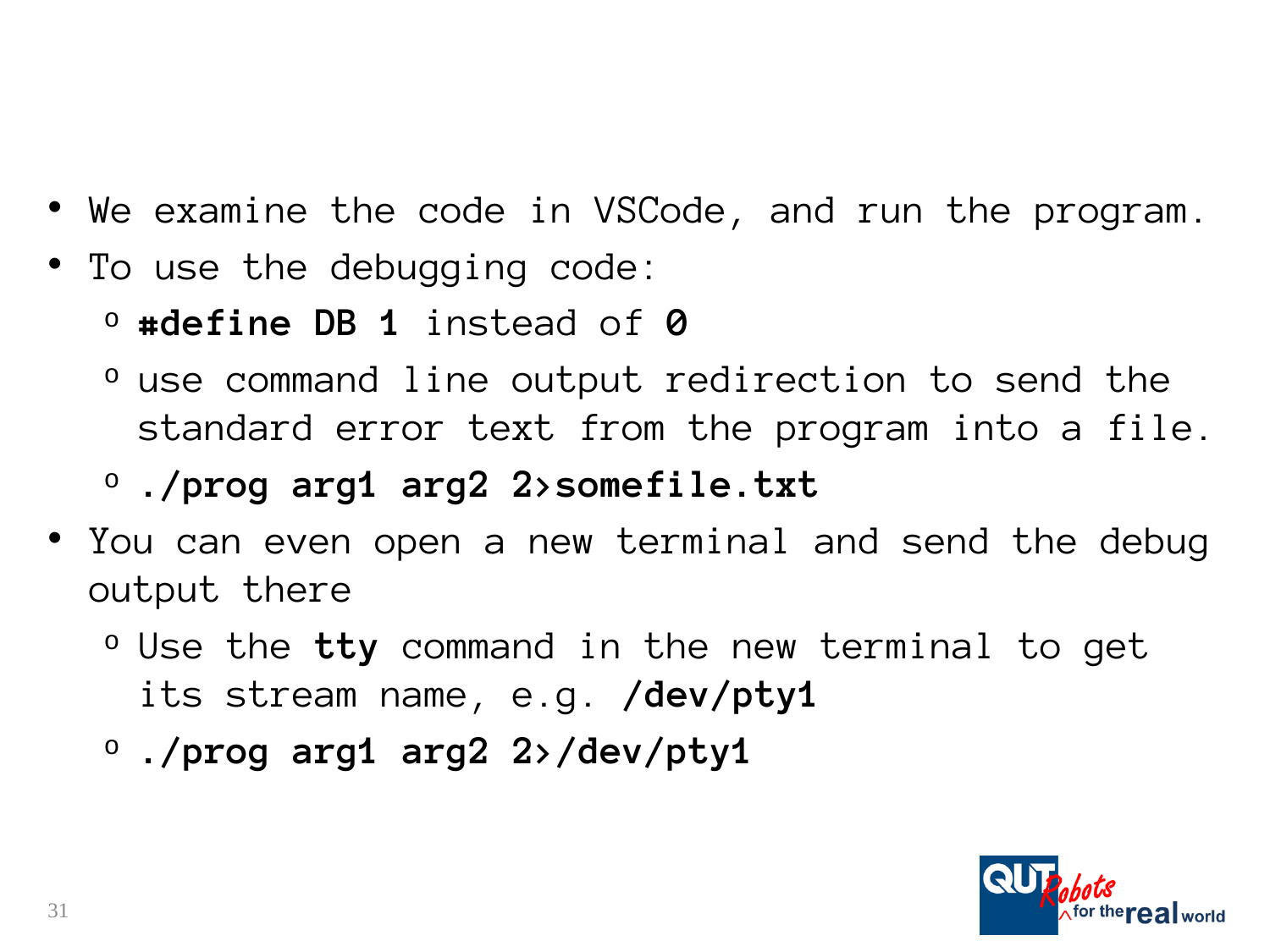

#
We examine the code in VSCode, and run the program.
To use the debugging code:
#define DB 1 instead of 0
use command line output redirection to send the standard error text from the program into a file.
./prog arg1 arg2 2>somefile.txt
You can even open a new terminal and send the debug output there
Use the tty command in the new terminal to get its stream name, e.g. /dev/pty1
./prog arg1 arg2 2>/dev/pty1

31